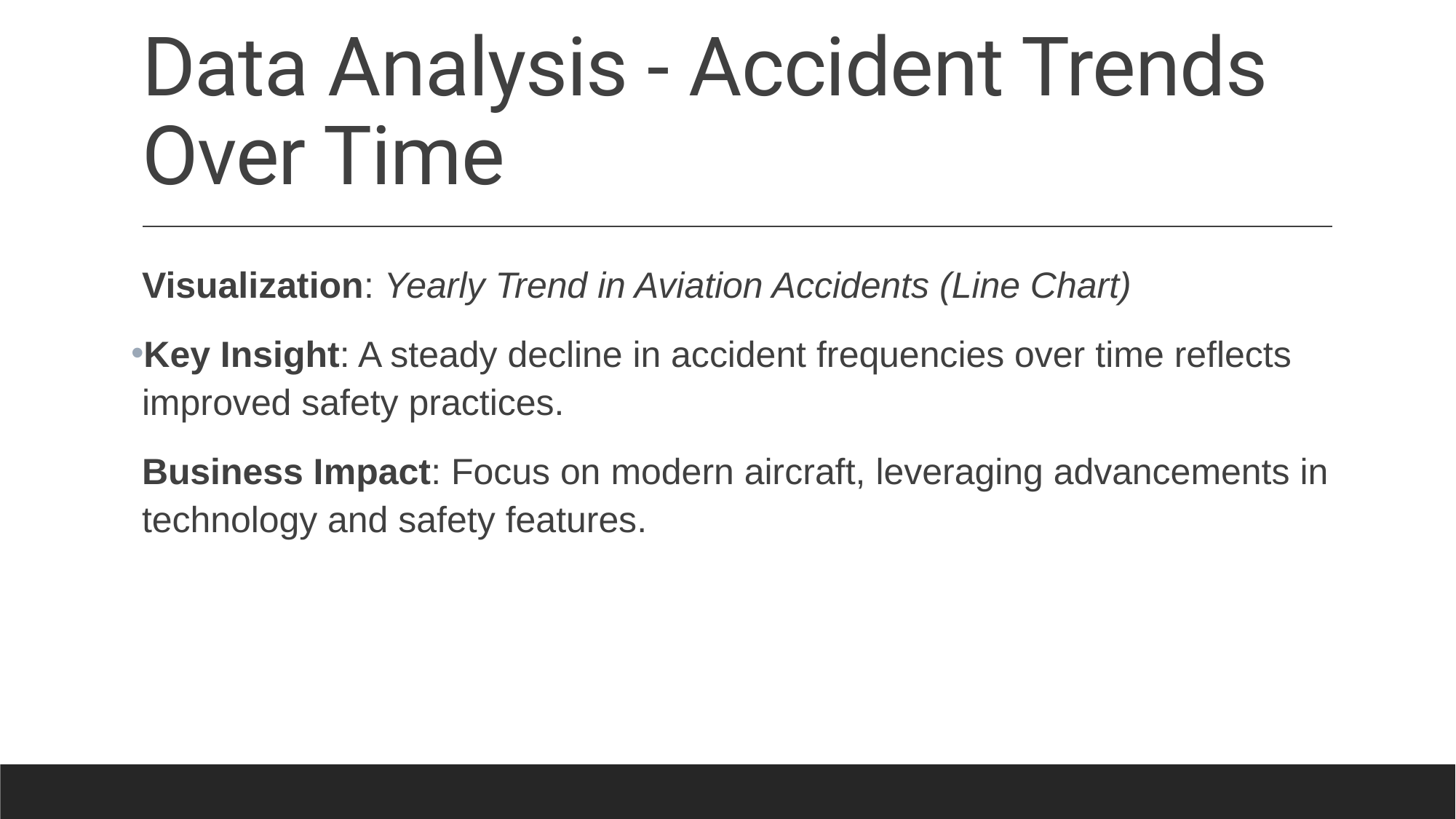

# Data Analysis - Accident Trends Over Time
Visualization: Yearly Trend in Aviation Accidents (Line Chart)
Key Insight: A steady decline in accident frequencies over time reflects improved safety practices.
Business Impact: Focus on modern aircraft, leveraging advancements in technology and safety features.